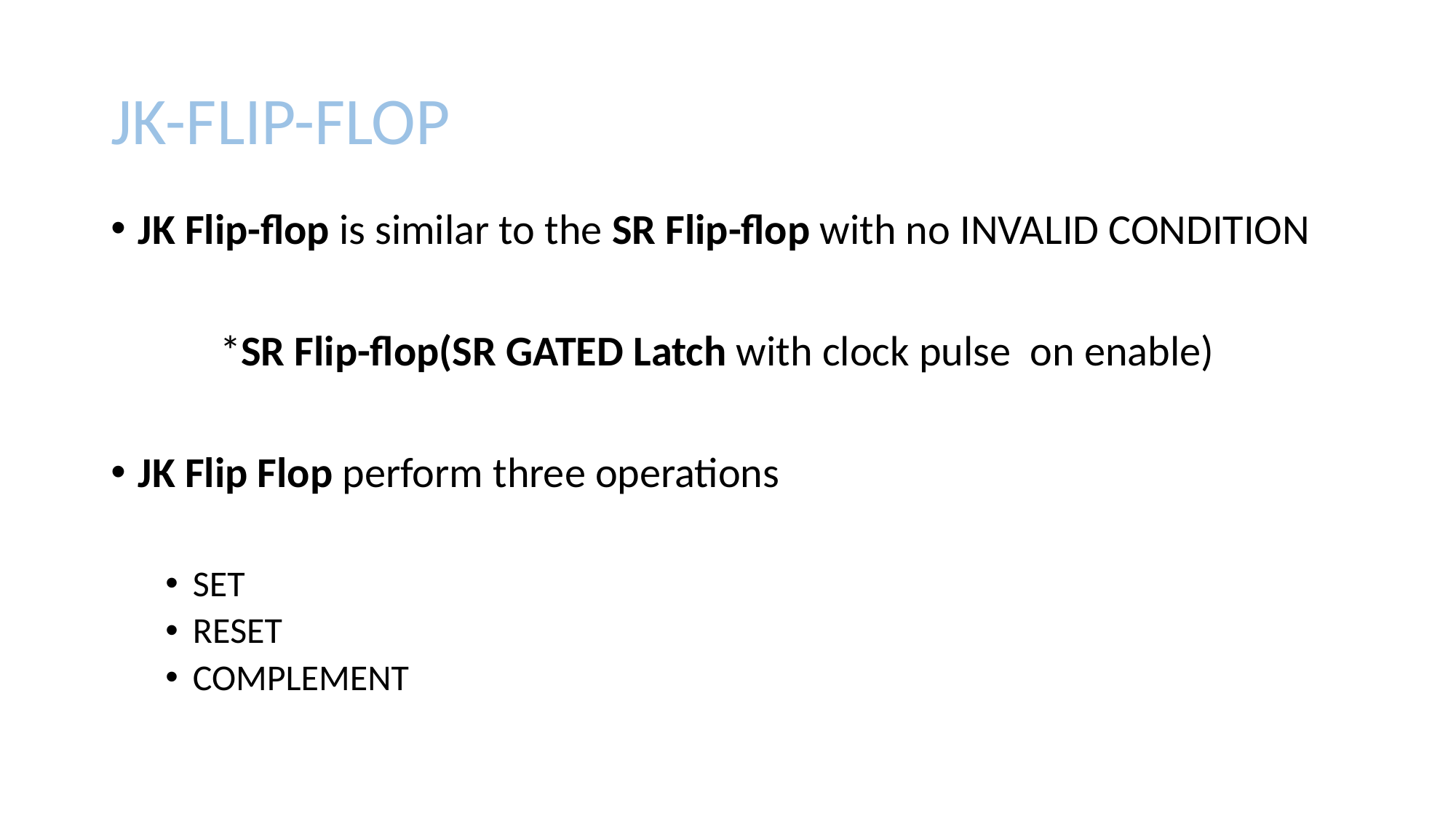

# JK-FLIP-FLOP
JK Flip-flop is similar to the SR Flip-flop with no INVALID CONDITION

	*SR Flip-flop(SR GATED Latch with clock pulse  on enable)

JK Flip Flop perform three operations

SET
RESET
COMPLEMENT